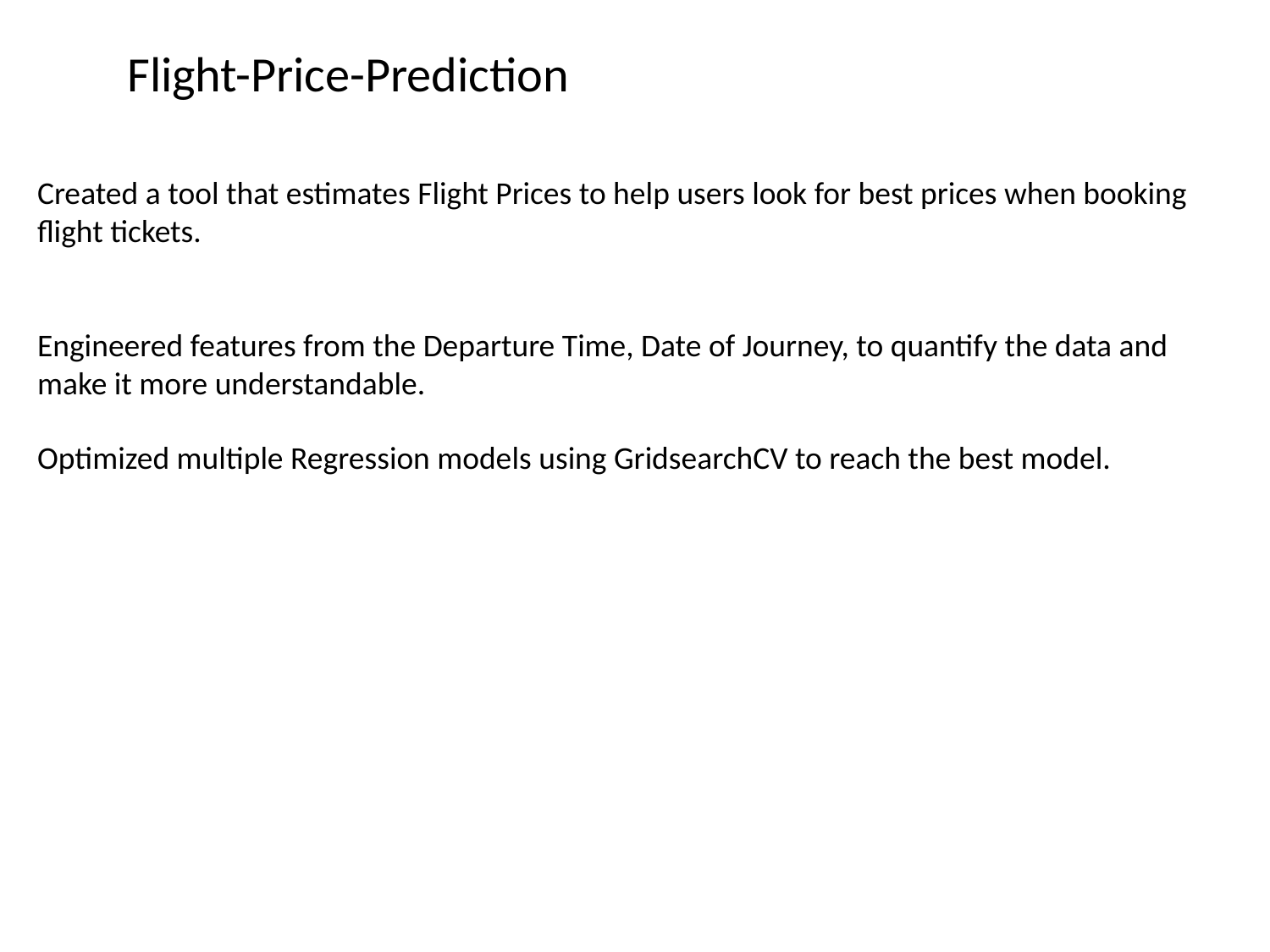

Flight-Price-Prediction
Created a tool that estimates Flight Prices to help users look for best prices when booking flight tickets.

Engineered features from the Departure Time, Date of Journey, to quantify the data and make it more understandable.

Optimized multiple Regression models using GridsearchCV to reach the best model.